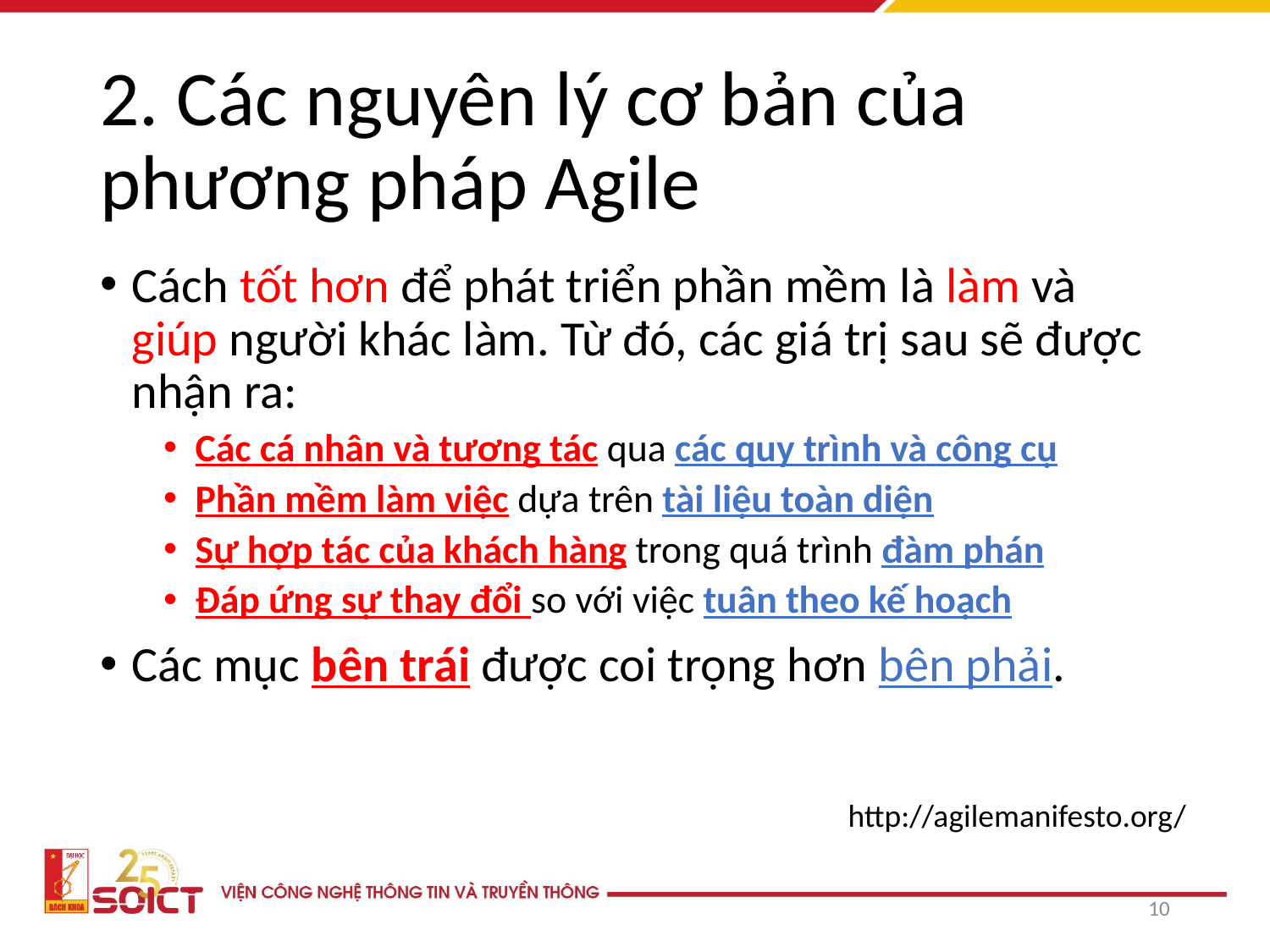

# 2. Các nguyên lý cơ bản của phương pháp Agile
Cách tốt hơn để phát triển phần mềm là làm và giúp người khác làm. Từ đó, các giá trị sau sẽ được nhận ra:
Các cá nhân và tương tác qua các quy trình và công cụ
Phần mềm làm việc dựa trên tài liệu toàn diện
Sự hợp tác của khách hàng trong quá trình đàm phán
Đáp ứng sự thay đổi so với việc tuân theo kế hoạch
Các mục bên trái được coi trọng hơn bên phải.
http://agilemanifesto.org/
10